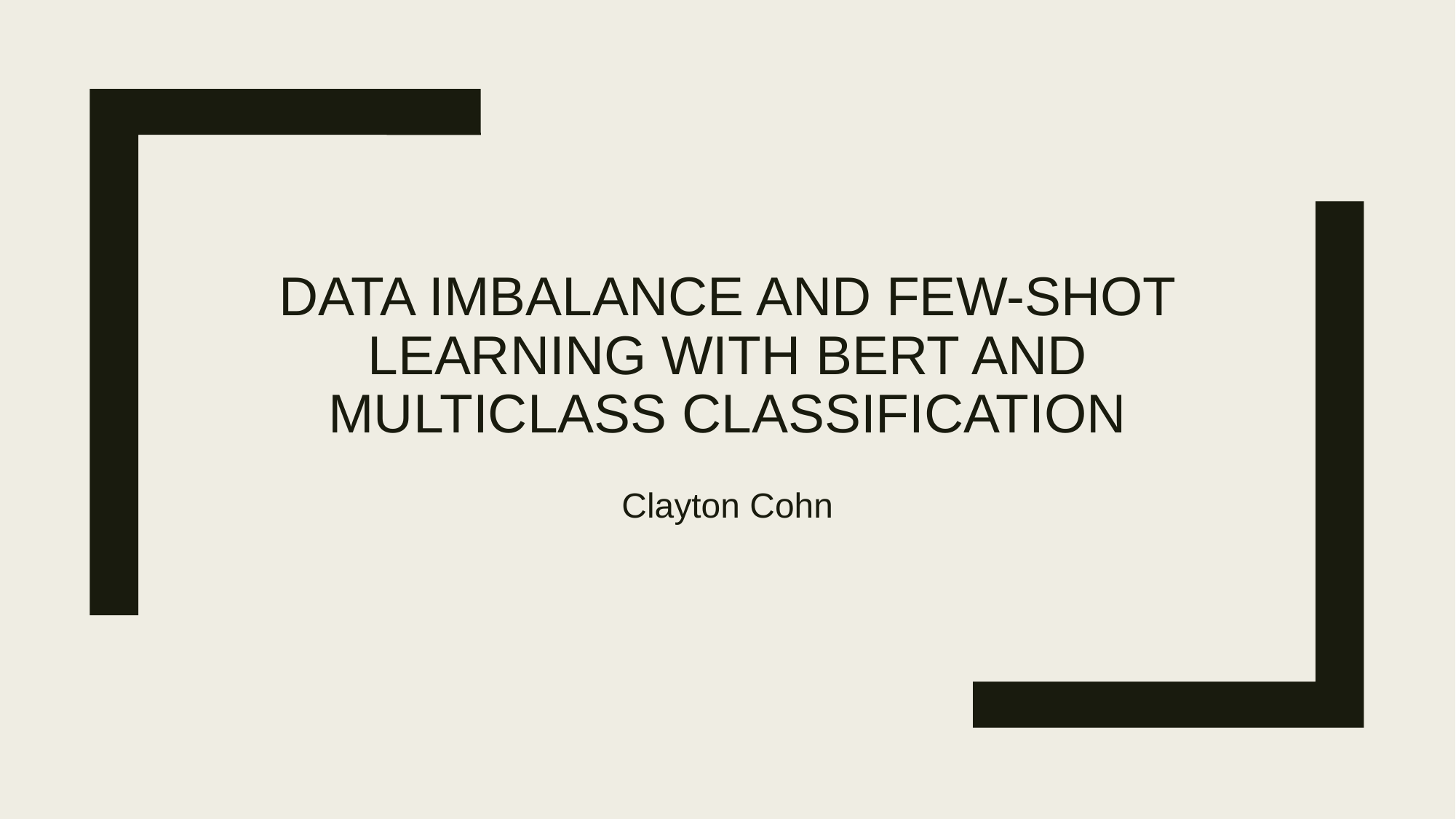

# Data Imbalance and Few-Shot Learning With BERT and Multiclass Classification
Clayton Cohn